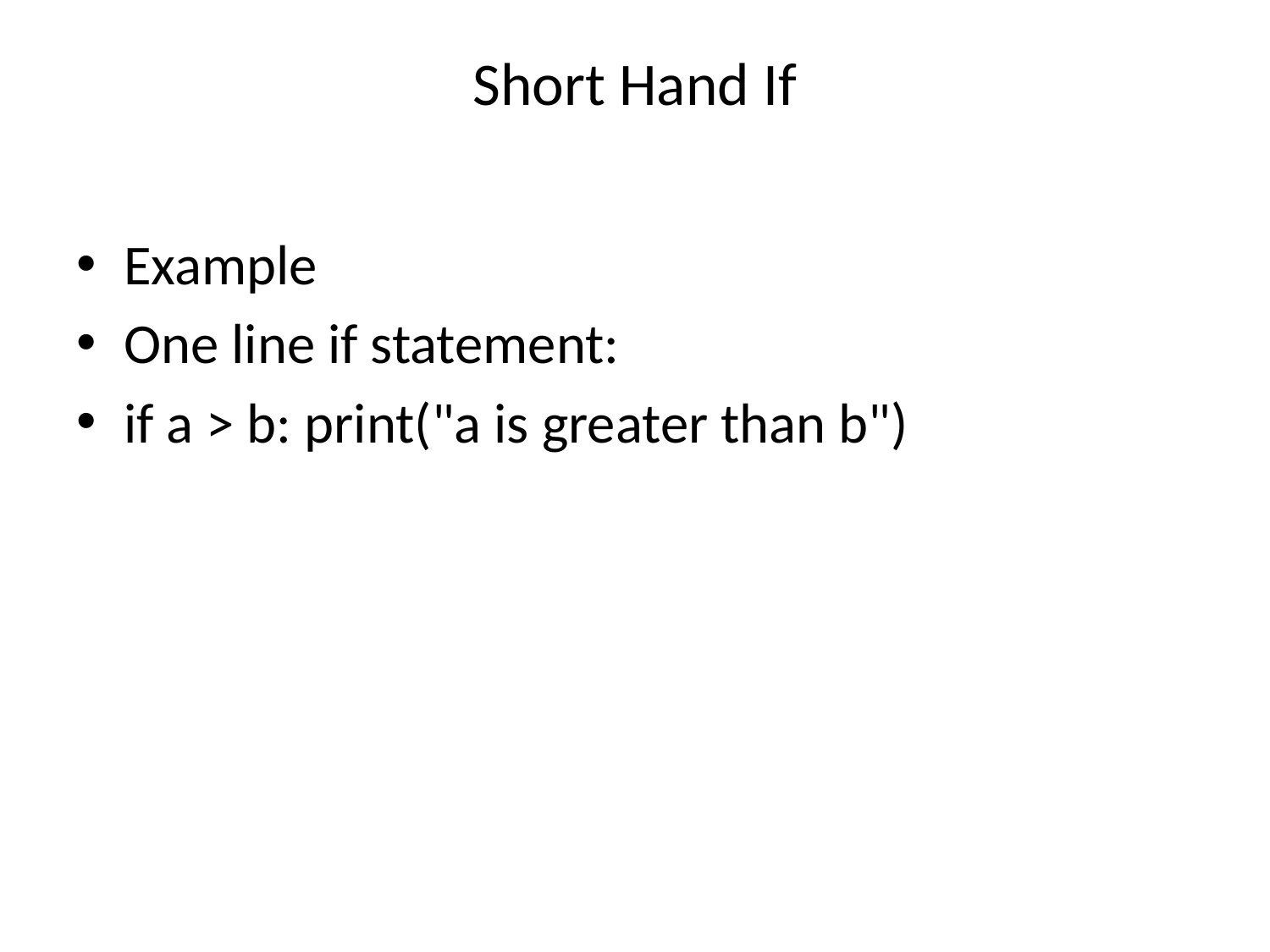

# Short Hand If
Example
One line if statement:
if a > b: print("a is greater than b")